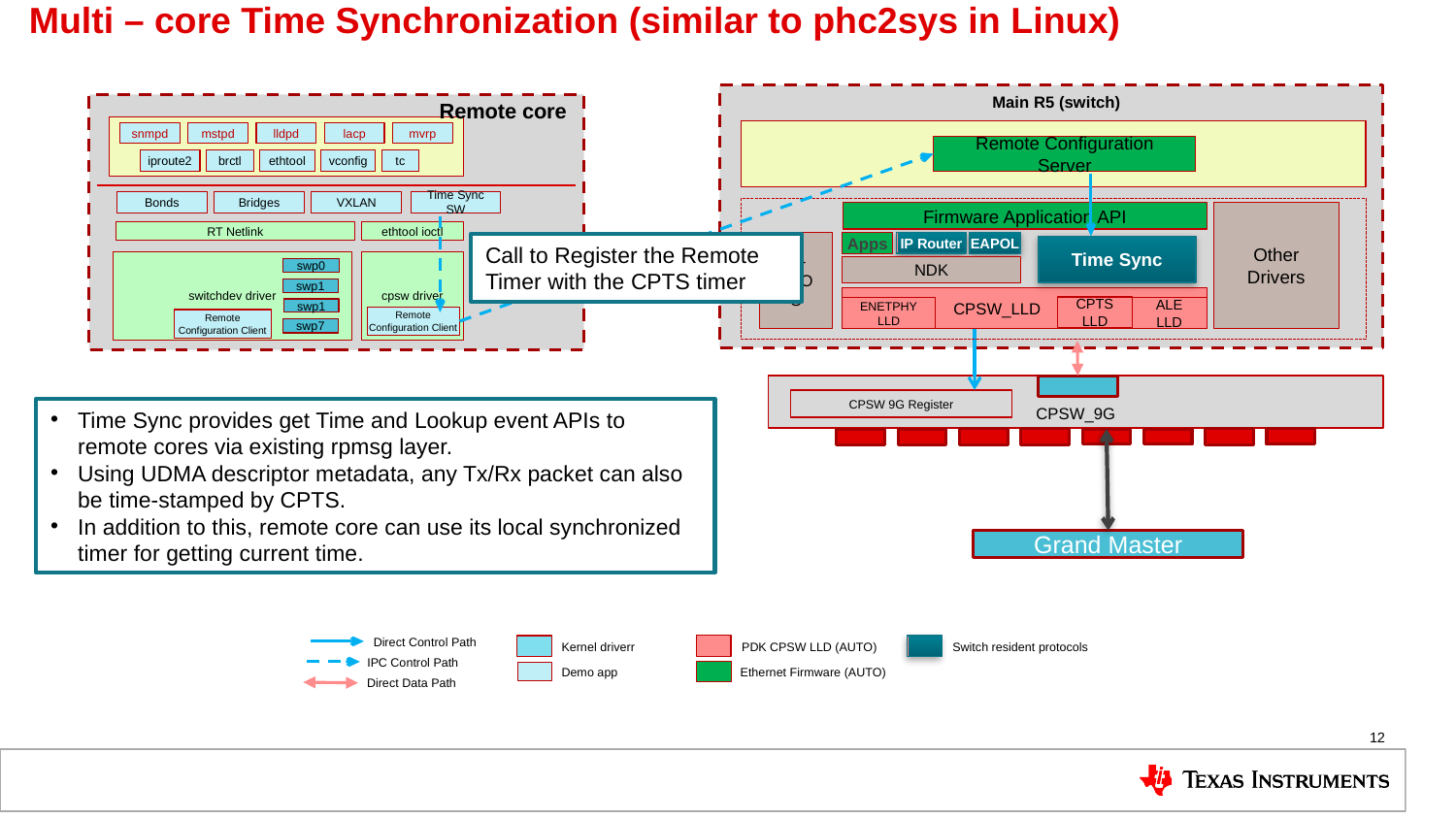

# Multi – core Time Synchronization (similar to phc2sys in Linux)

Main R5 (switch)

Remote Configuration Server

Firmware Application API
Other Drivers
TI-RTOS
Apps
IP Router
EAPOL
NDK
                     CPSW_LLD
CPTS
LLD
ENETPHY
LLD
ALE
LLD
CPSW_9G

CPSW 9G Register

Grand Master
Time Sync
Remote core

snmpd
mstpd
lldpd
lacp
mvrp
iproute2
brctl
ethtool
vconfig
tc
Bonds
Bridges
VXLAN
RT Netlink
ethtool ioctl
switchdev driver
cpsw driver
swp0
swp1
swp1
Remote Configuration Client
Remote Configuration Client
swp7
Time Sync SW
Call to Register the Remote Timer with the CPTS timer
Time Sync provides get Time and Lookup event APIs to remote cores via existing rpmsg layer.
Using UDMA descriptor metadata, any Tx/Rx packet can also be time-stamped by CPTS.
In addition to this, remote core can use its local synchronized timer for getting current time.
Direct Control Path
Switch resident protocols
PDK CPSW LLD (AUTO)
Kernel driverr

IPC Control Path
Demo app
Ethernet Firmware (AUTO)

Direct Data Path
12